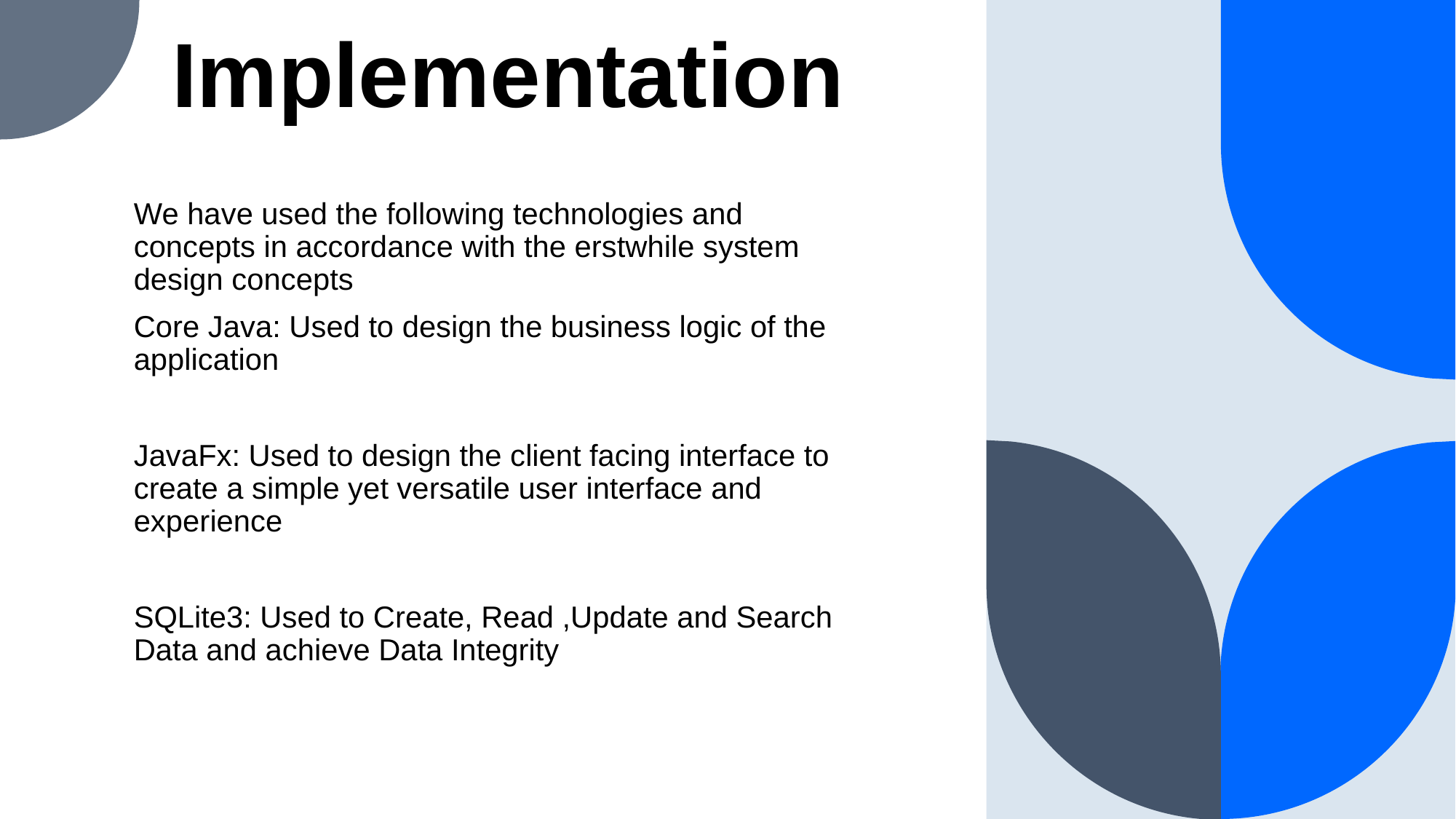

# Implementation
We have used the following technologies and concepts in accordance with the erstwhile system design concepts
Core Java: Used to design the business logic of the application

JavaFx: Used to design the client facing interface to create a simple yet versatile user interface and experience

SQLite3: Used to Create, Read ,Update and Search Data and achieve Data Integrity